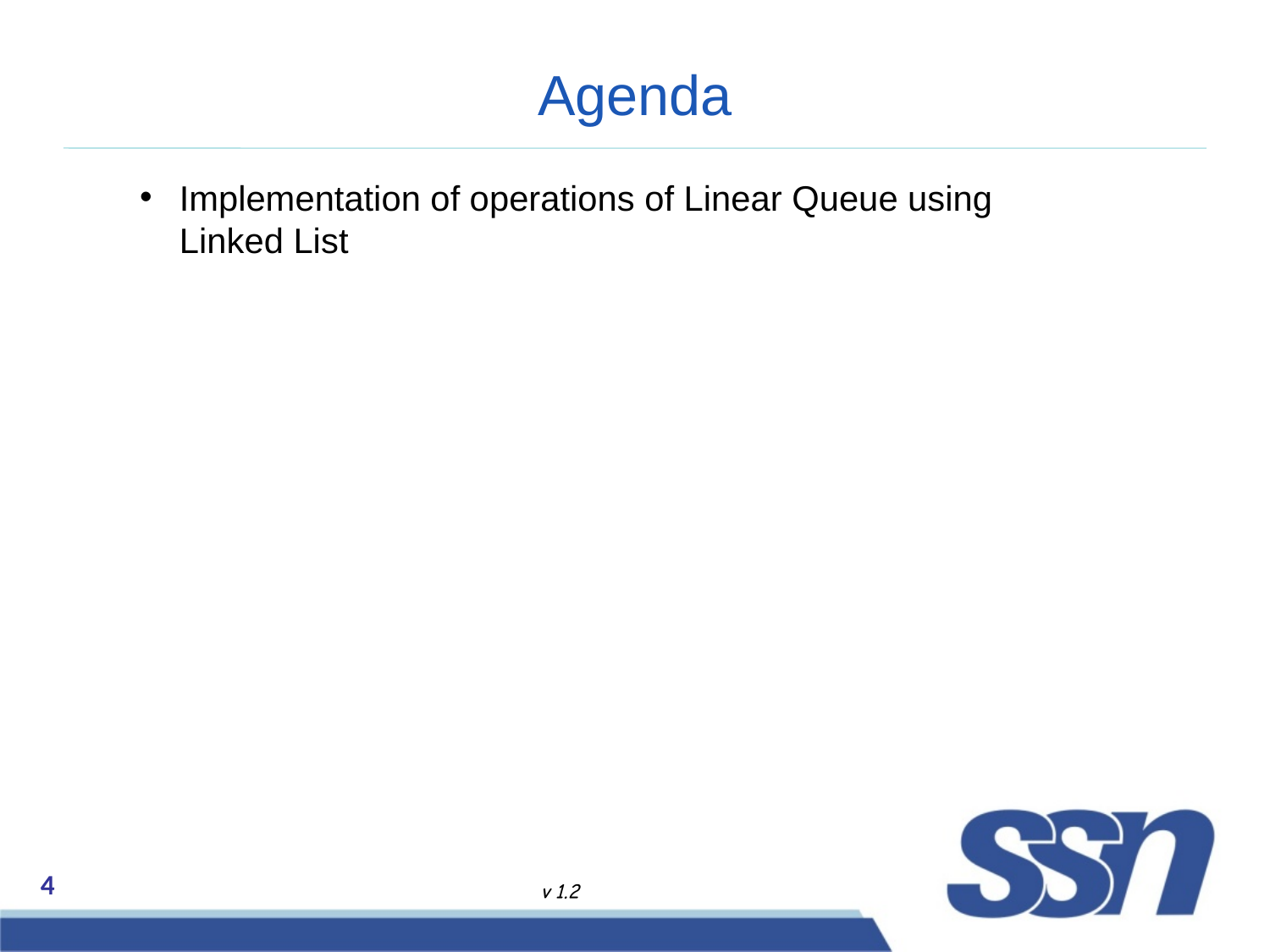

# Agenda
Implementation of operations of Linear Queue using Linked List